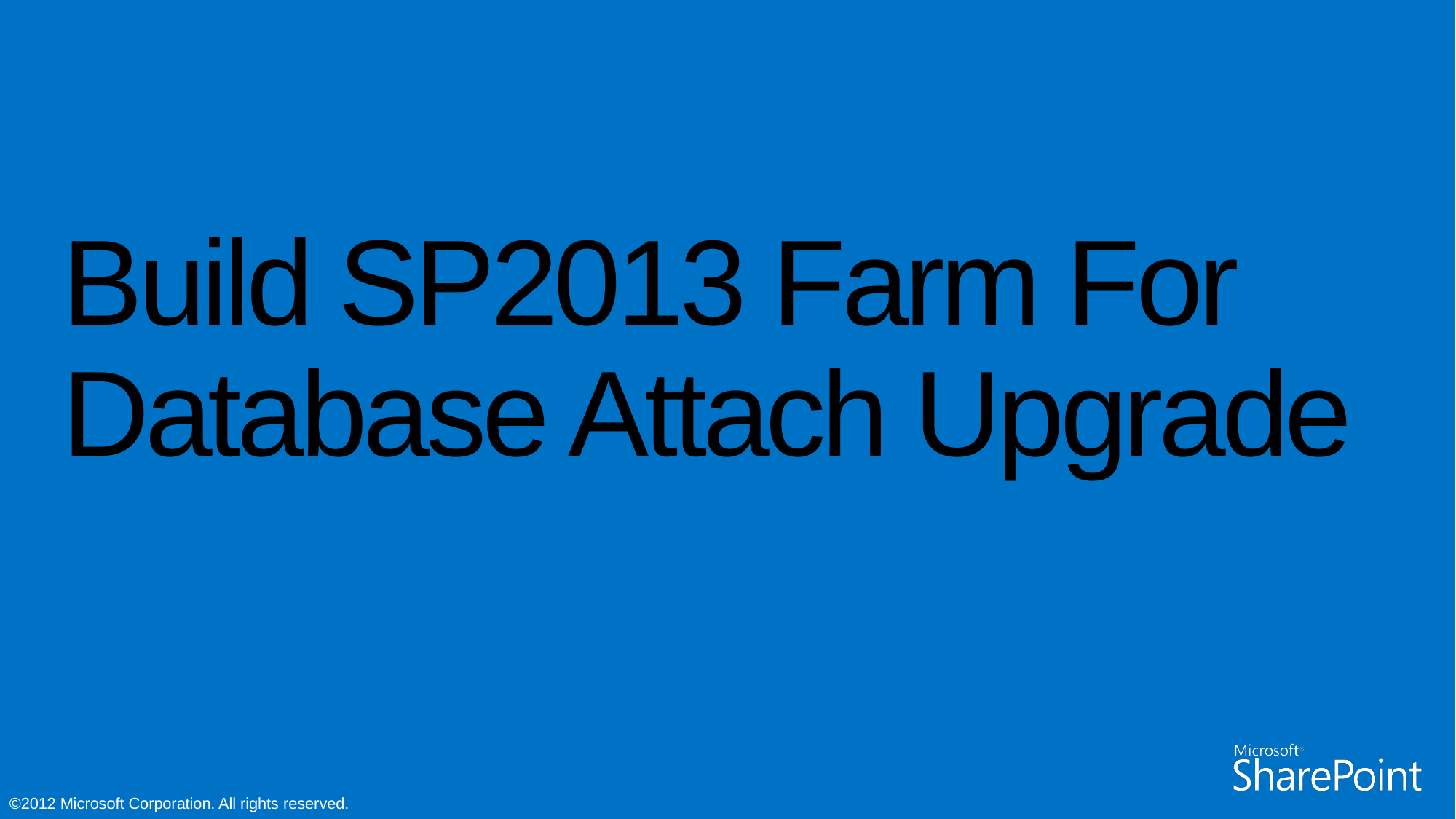

# Build SP2013 Farm For Database Attach Upgrade